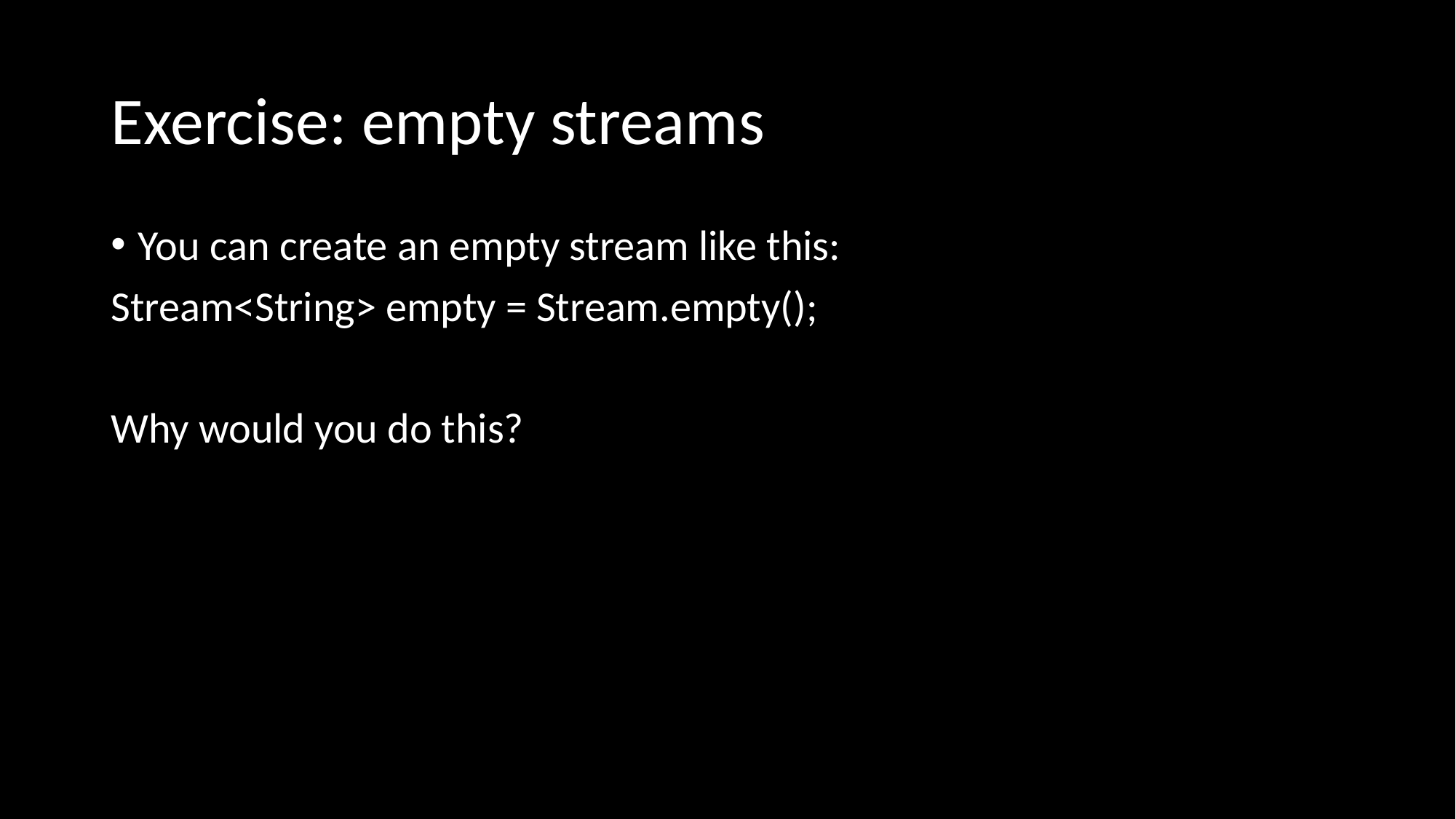

# Exercise: empty streams
You can create an empty stream like this:
Stream<String> empty = Stream.empty();

Why would you do this?